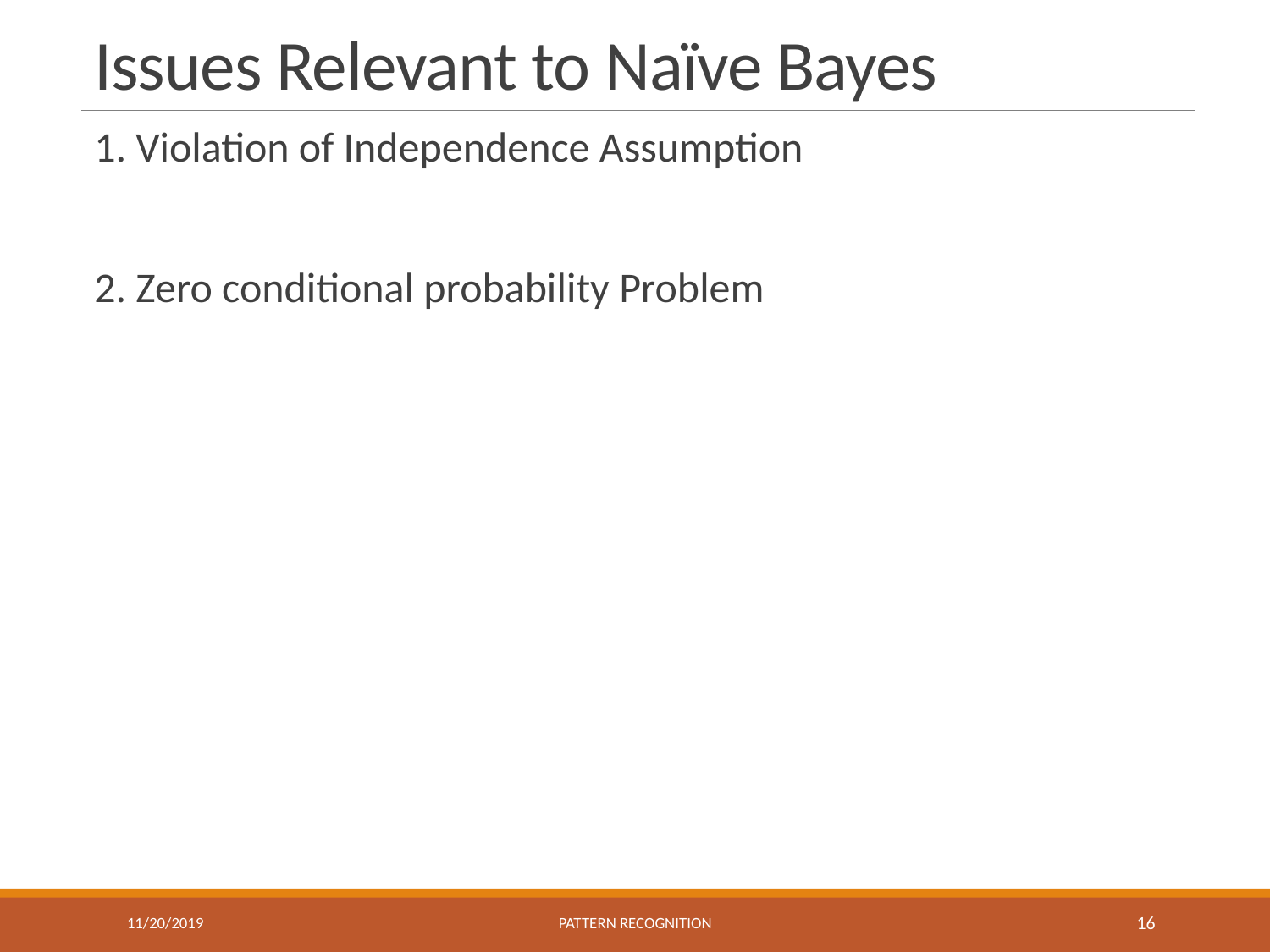

# Issues Relevant to Naïve Bayes
1. Violation of Independence Assumption

2. Zero conditional probability Problem

11/20/2019
Pattern recognition
16